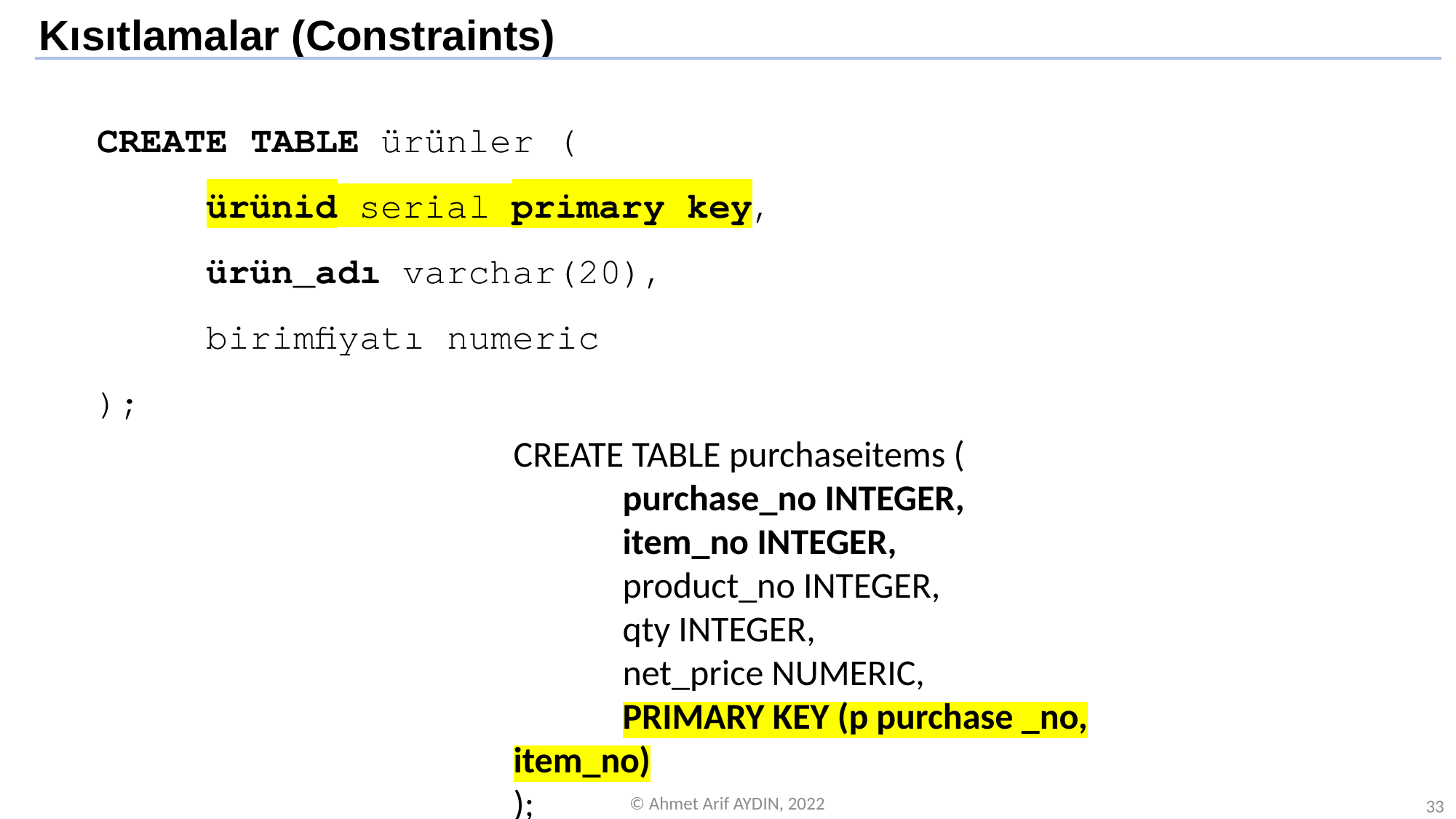

Kısıtlamalar (Constraints)
CREATE TABLE ürünler (
	ürünid serial primary key,
	ürün_adı varchar(20),
	birimfiyatı numeric
);
CREATE TABLE purchaseitems (
	purchase_no INTEGER,
	item_no INTEGER,
	product_no INTEGER,
	qty INTEGER,
	net_price NUMERIC,
	PRIMARY KEY (p purchase _no, item_no)
);
© Ahmet Arif AYDIN, 2022
33